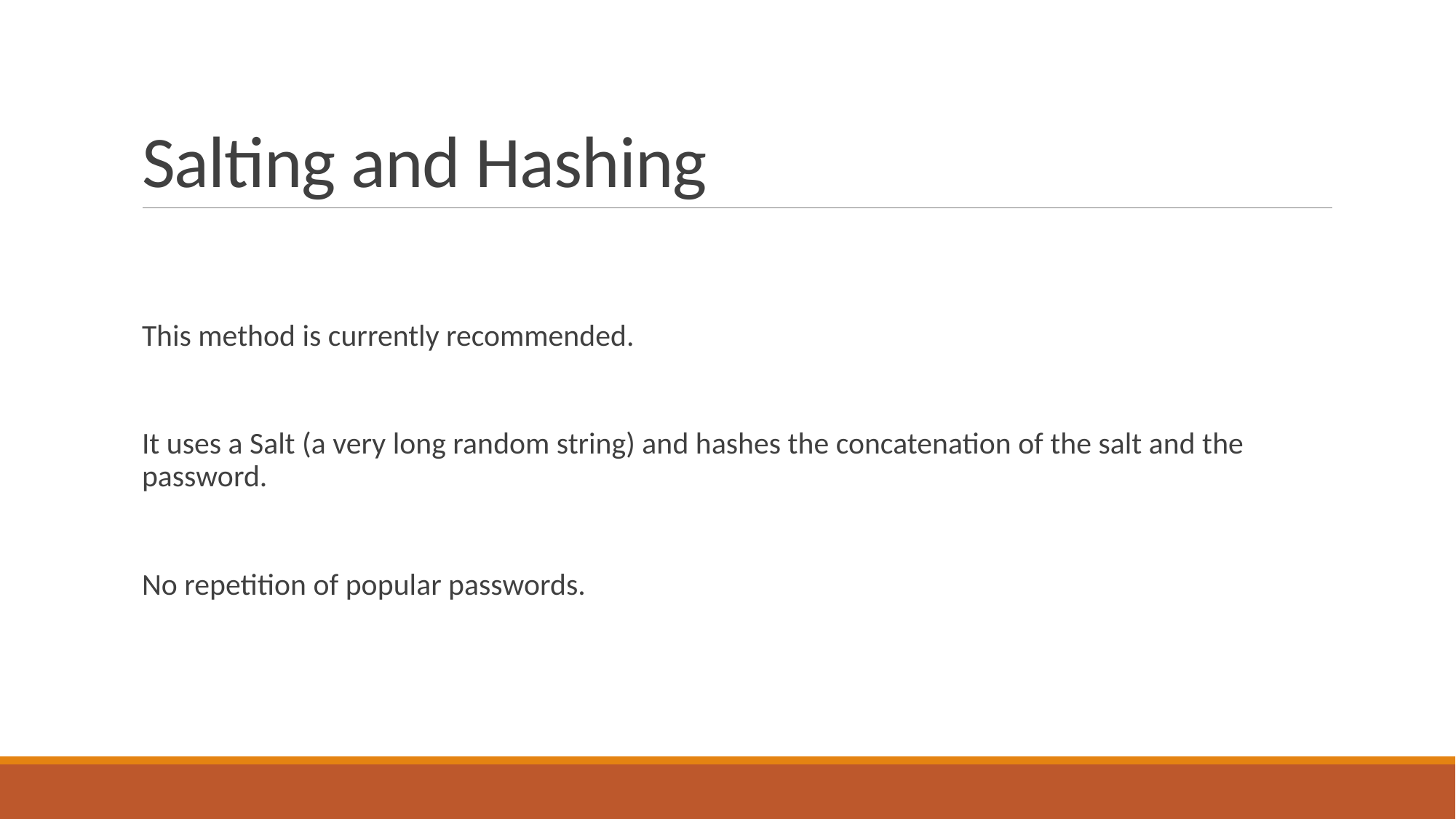

# Salting and Hashing
This method is currently recommended.

It uses a Salt (a very long random string) and hashes the concatenation of the salt and the password.

No repetition of popular passwords.